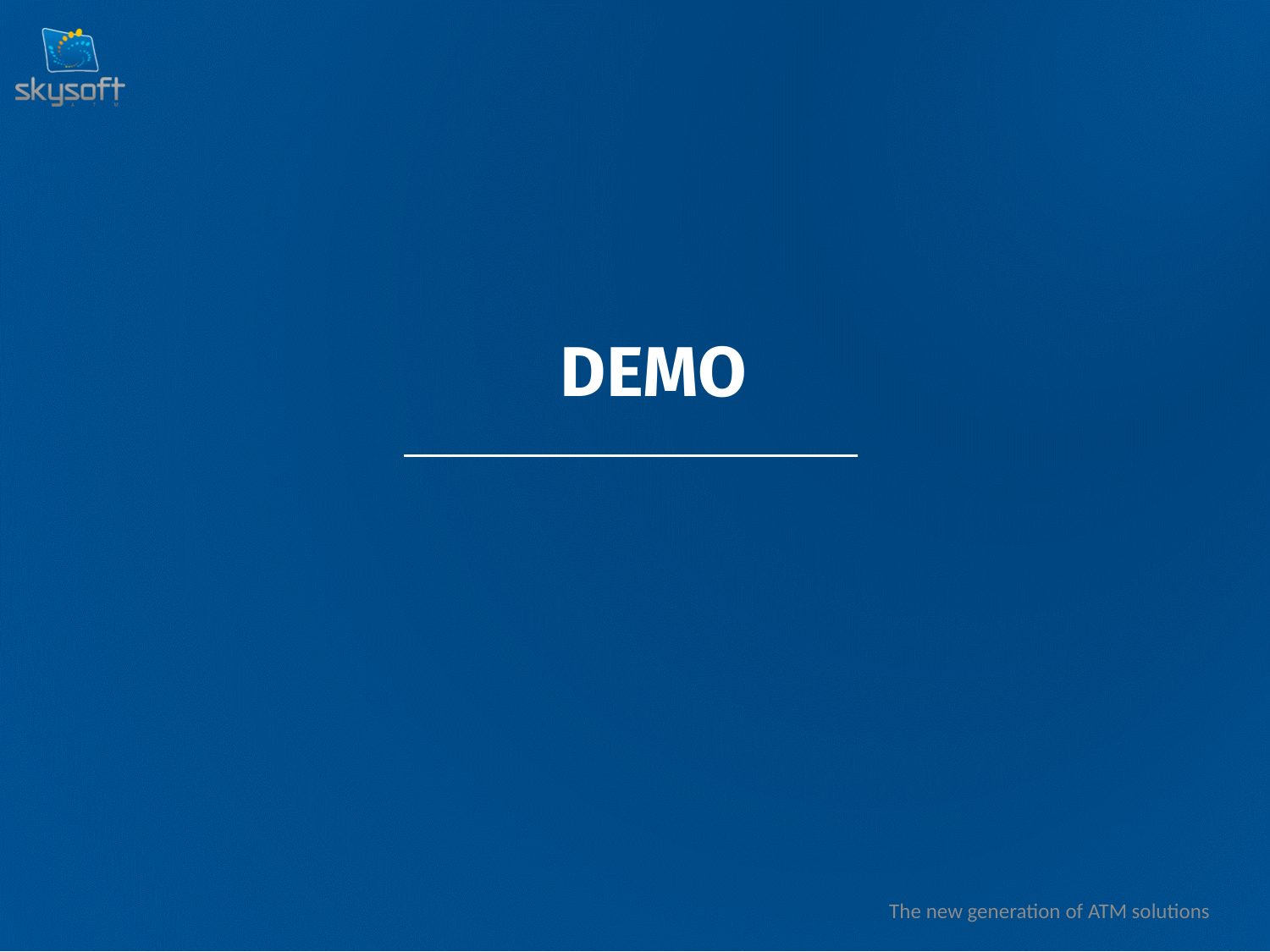

# DEMO
The new generation of ATM solutions